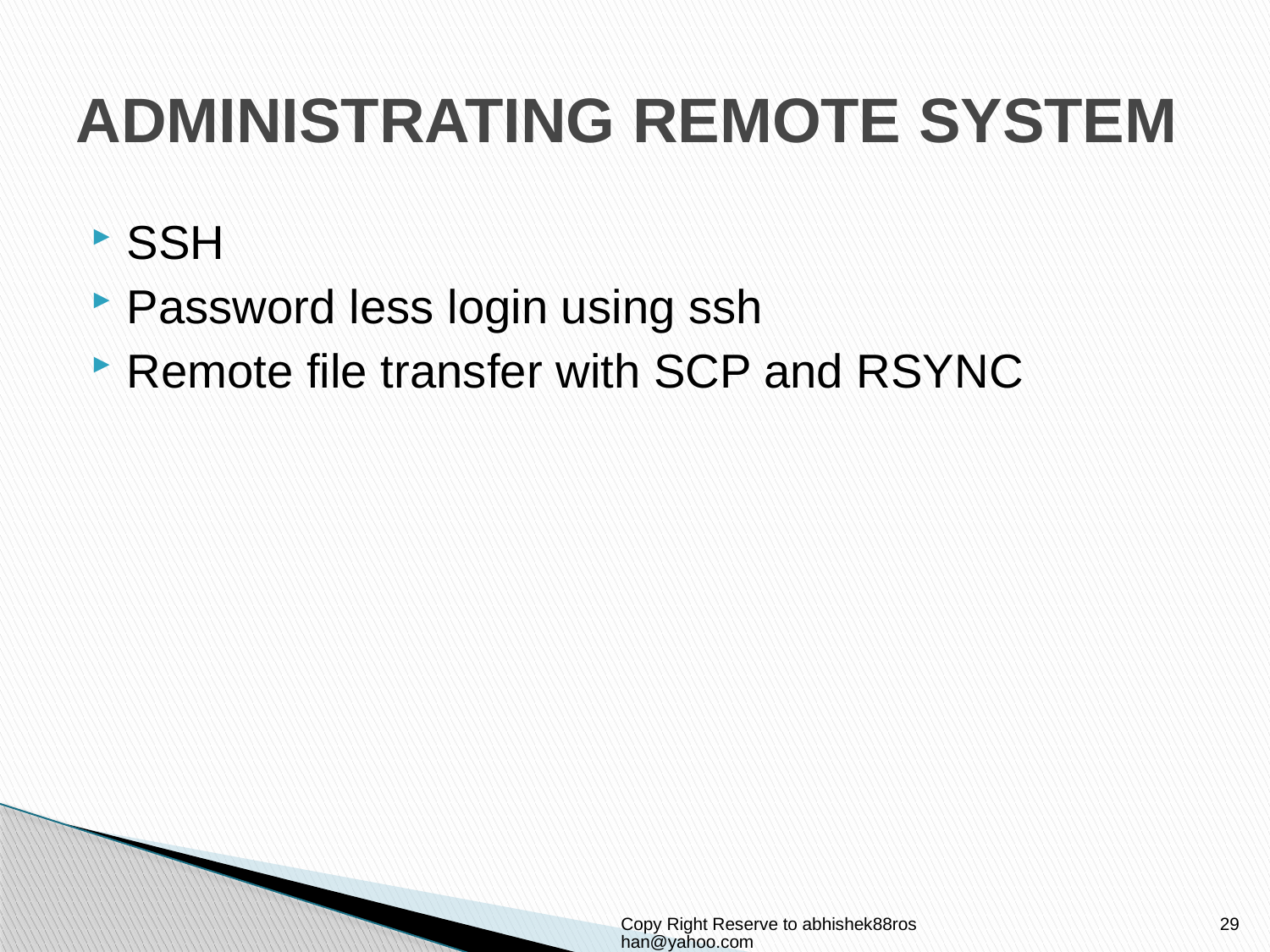

# ADMINISTRATING REMOTE SYSTEM
SSH
Password less login using ssh
Remote file transfer with SCP and RSYNC
Copy Right Reserve to abhishek88roshan@yahoo.com
29